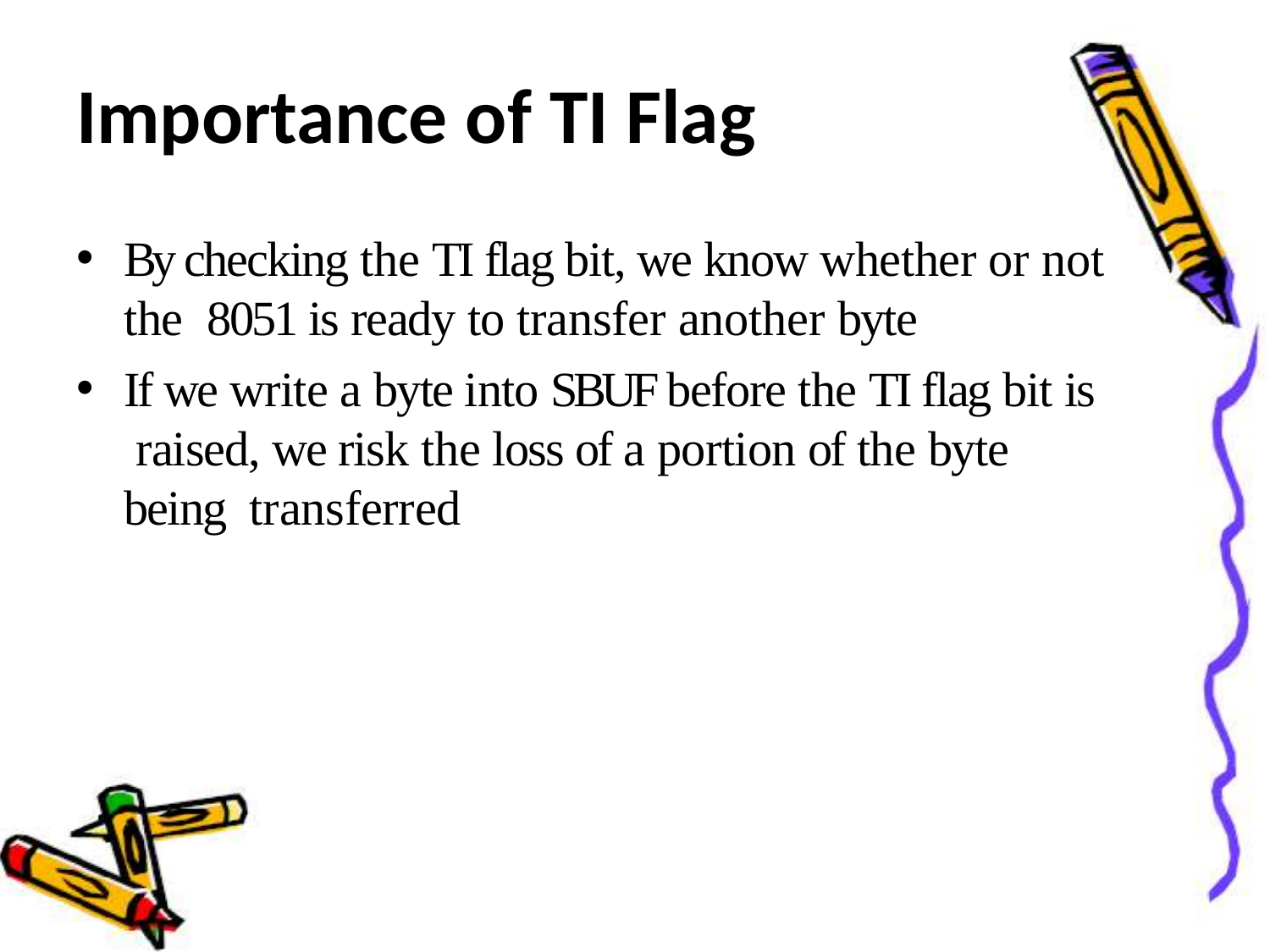

# Importance of TI Flag
By checking the TI flag bit, we know whether or not the  8051 is ready to transfer another byte
If we write a byte into SBUF before the TI flag bit is  raised, we risk the loss of a portion of the byte being  transferred